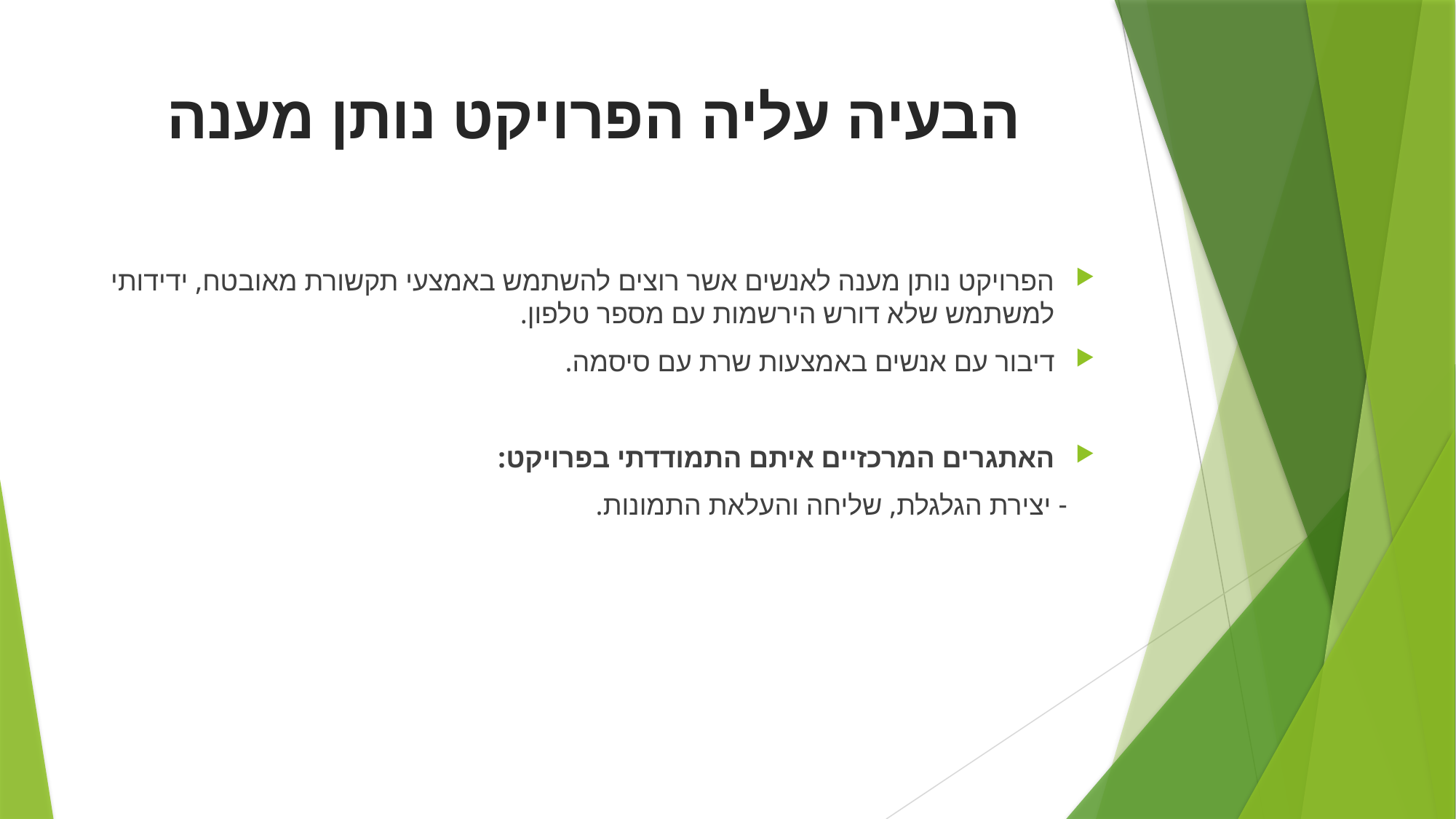

# הבעיה עליה הפרויקט נותן מענה
הפרויקט נותן מענה לאנשים אשר רוצים להשתמש באמצעי תקשורת מאובטח, ידידותי למשתמש שלא דורש הירשמות עם מספר טלפון.
דיבור עם אנשים באמצעות שרת עם סיסמה.

האתגרים המרכזיים איתם התמודדתי בפרויקט:
    - יצירת הגלגלת, שליחה והעלאת התמונות.